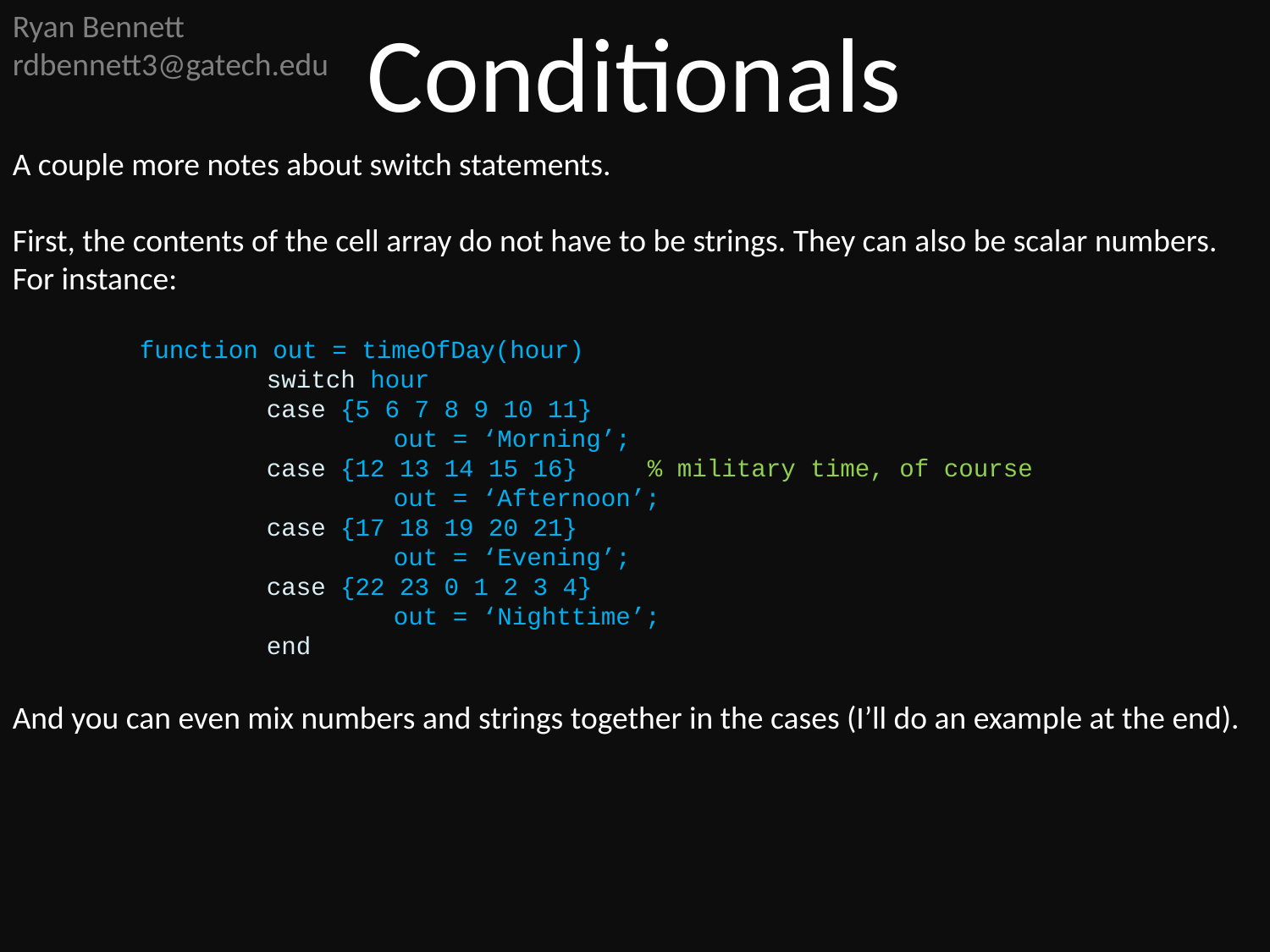

Ryan Bennett
rdbennett3@gatech.edu
Conditionals
A couple more notes about switch statements.

First, the contents of the cell array do not have to be strings. They can also be scalar numbers. For instance:

	function out = timeOfDay(hour)
		switch hour
		case {5 6 7 8 9 10 11}
			out = ‘Morning’;
		case {12 13 14 15 16}	% military time, of course
			out = ‘Afternoon’;
		case {17 18 19 20 21}
			out = ‘Evening’;
		case {22 23 0 1 2 3 4}
			out = ‘Nighttime’;
		end

And you can even mix numbers and strings together in the cases (I’ll do an example at the end).